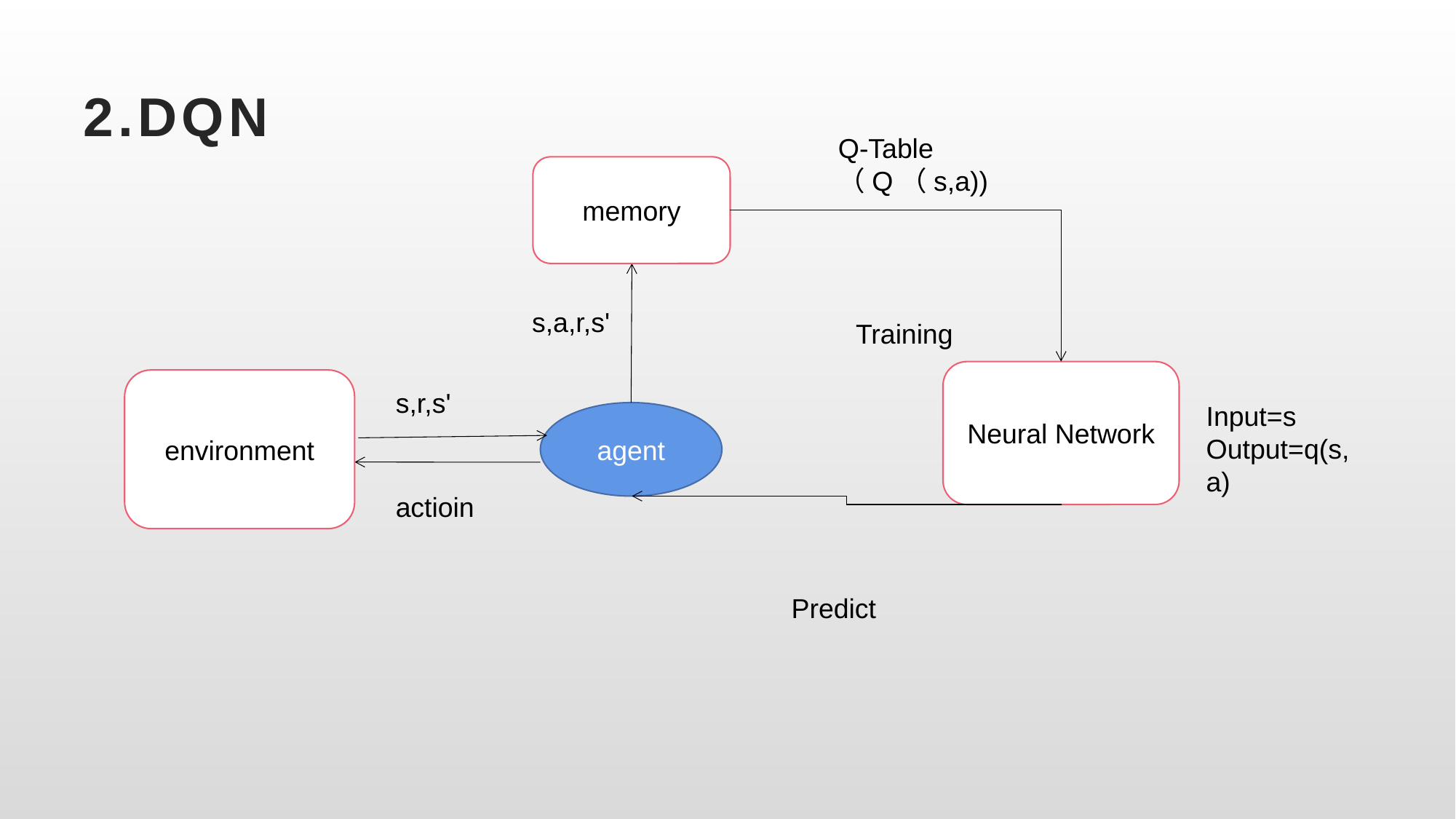

# 2.DQN
Q-Table（Q（s,a))
memory
s,a,r,s'
Training
Neural Network
environment
s,r,s'
Input=s
Output=q(s,a)
agent
actioin
Predict